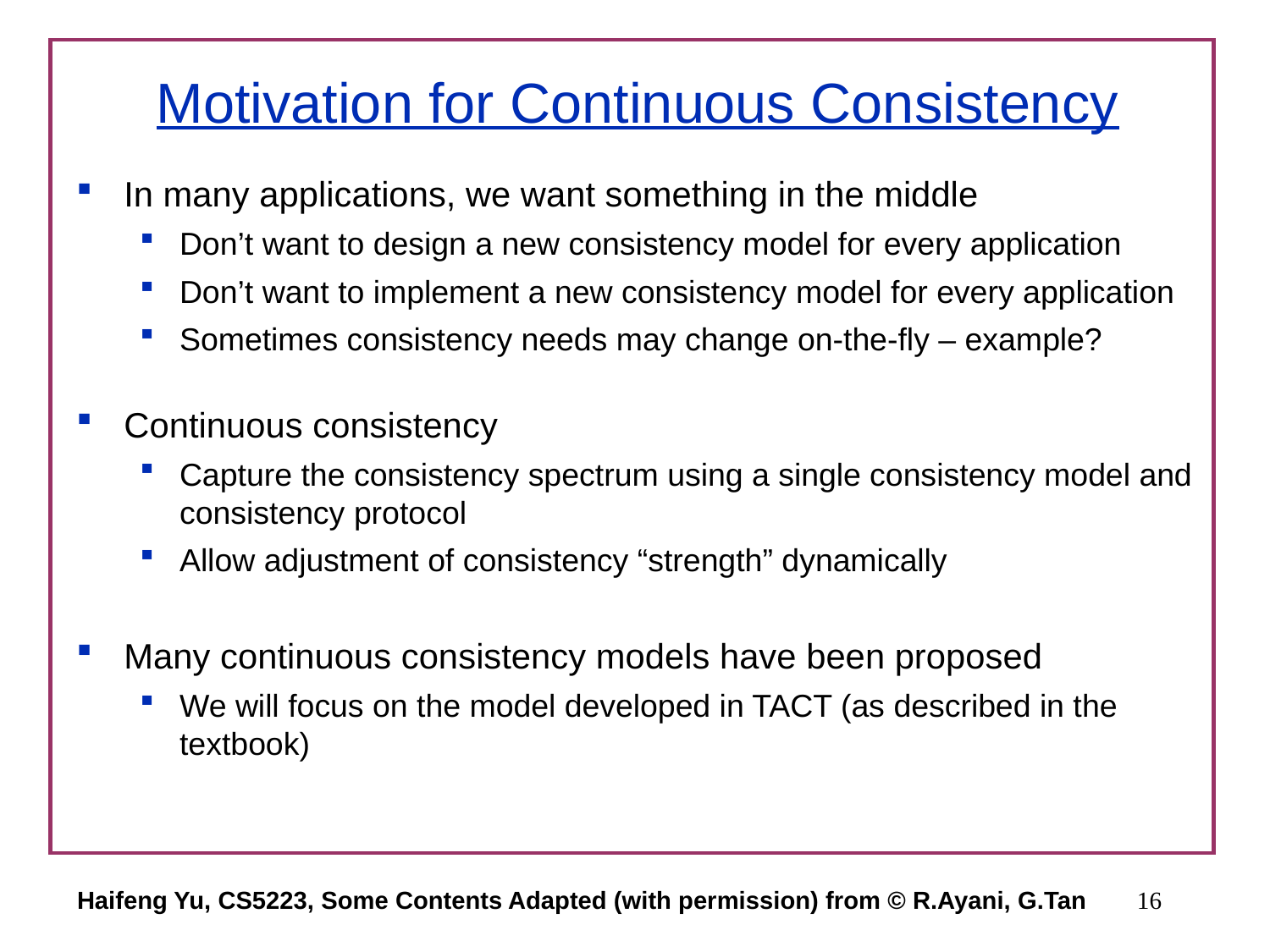

# Motivation for Continuous Consistency
In many applications, we want something in the middle
Don’t want to design a new consistency model for every application
Don’t want to implement a new consistency model for every application
Sometimes consistency needs may change on-the-fly – example?

Continuous consistency
Capture the consistency spectrum using a single consistency model and consistency protocol
Allow adjustment of consistency “strength” dynamically

Many continuous consistency models have been proposed
We will focus on the model developed in TACT (as described in the textbook)
Haifeng Yu, CS5223, Some Contents Adapted (with permission) from © R.Ayani, G.Tan
16